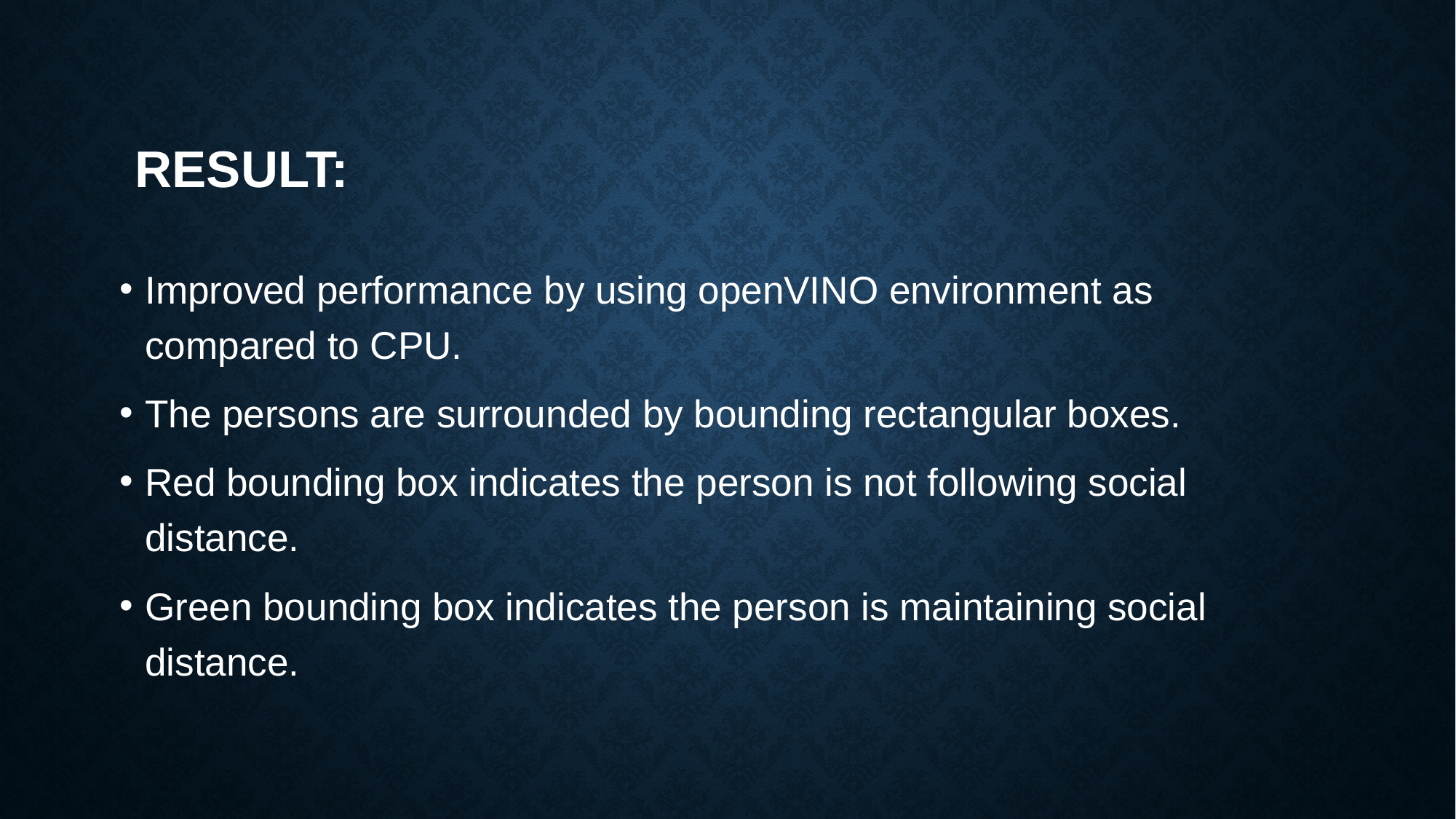

# Result:
Improved performance by using openVINO environment as compared to CPU.
The persons are surrounded by bounding rectangular boxes.
Red bounding box indicates the person is not following social distance.
Green bounding box indicates the person is maintaining social distance.